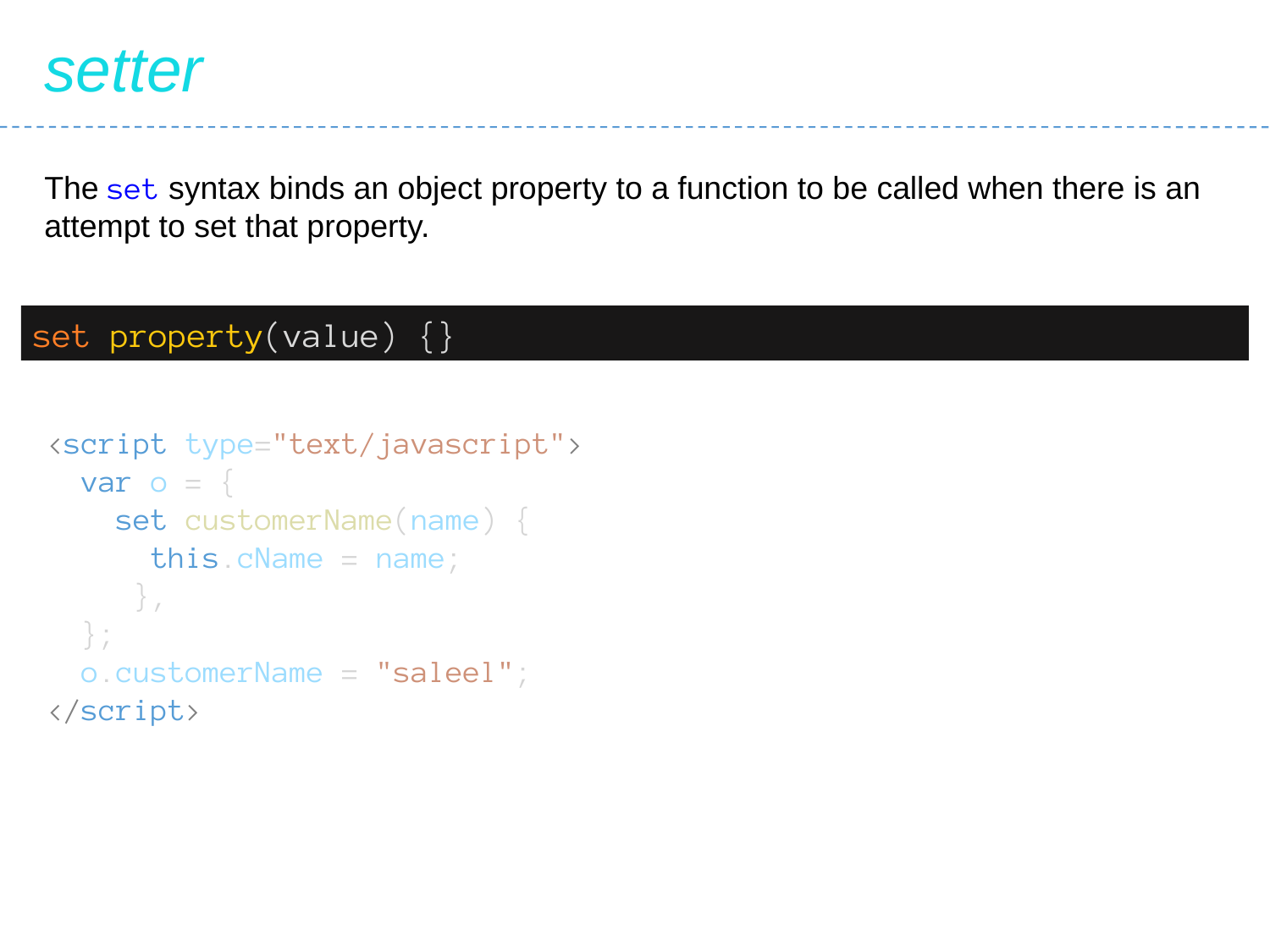

setter
The set syntax binds an object property to a function to be called when there is an attempt to set that property.
set property(value) {}
<script type="text/javascript">
  var o = {
    set customerName(name) {
      this.cName = name;
     },
  };
  o.customerName = "saleel";
</script>